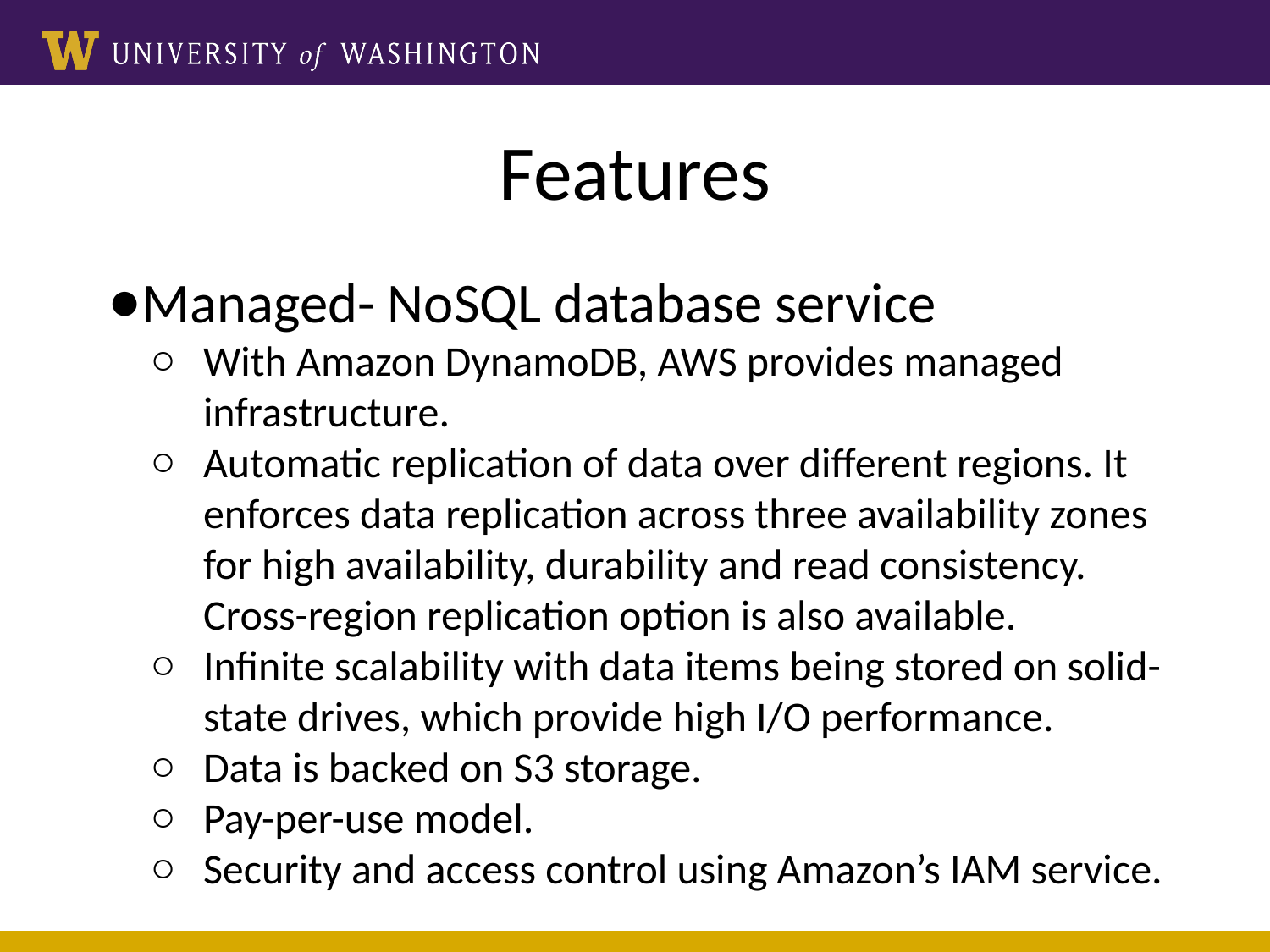

# Features
Managed- NoSQL database service
With Amazon DynamoDB, AWS provides managed infrastructure.
Automatic replication of data over different regions. It enforces data replication across three availability zones for high availability, durability and read consistency. Cross-region replication option is also available.
Infinite scalability with data items being stored on solid-state drives, which provide high I/O performance.
Data is backed on S3 storage.
Pay-per-use model.
Security and access control using Amazon’s IAM service.